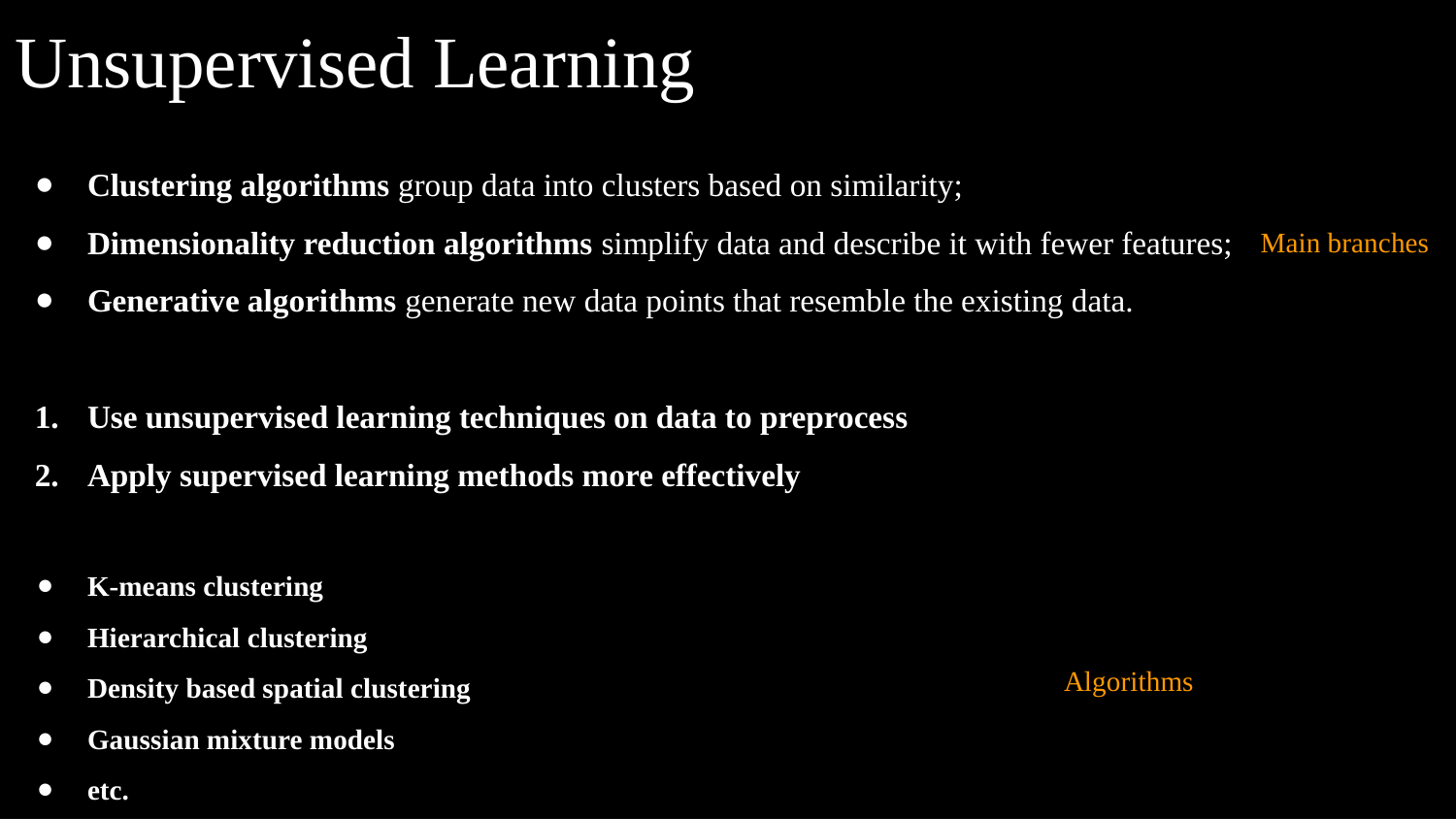

# Unsupervised Learning

Clustering algorithms group data into clusters based on similarity;
Dimensionality reduction algorithms simplify data and describe it with fewer features;
Generative algorithms generate new data points that resemble the existing data.

Use unsupervised learning techniques on data to preprocess
Apply supervised learning methods more effectively

K-means clustering
Hierarchical clustering
Density based spatial clustering
Gaussian mixture models
etc.

Main branches
Algorithms